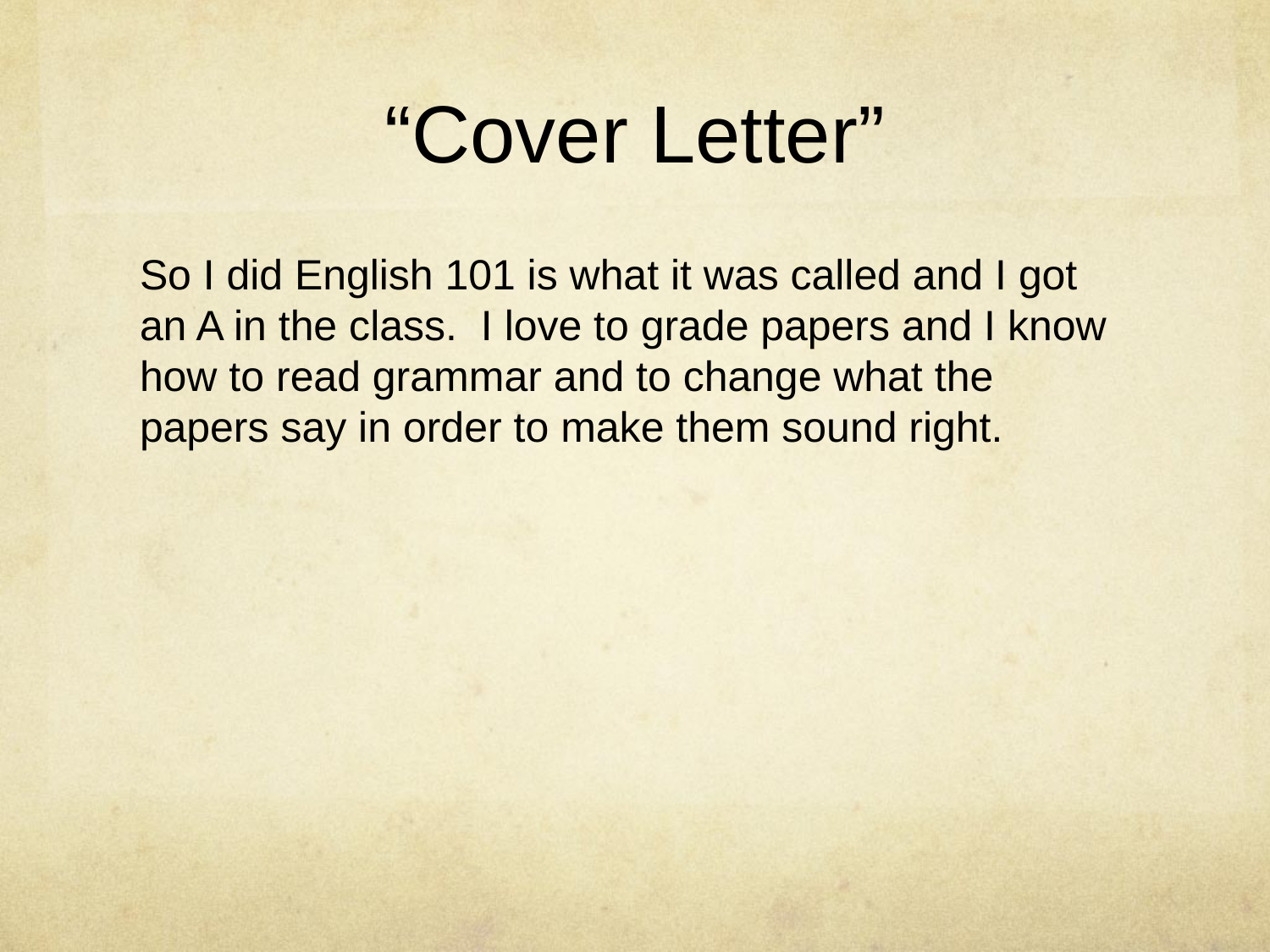

# “Cover Letter”
So I did English 101 is what it was called and I got an A in the class.  I love to grade papers and I know how to read grammar and to change what the papers say in order to make them sound right.